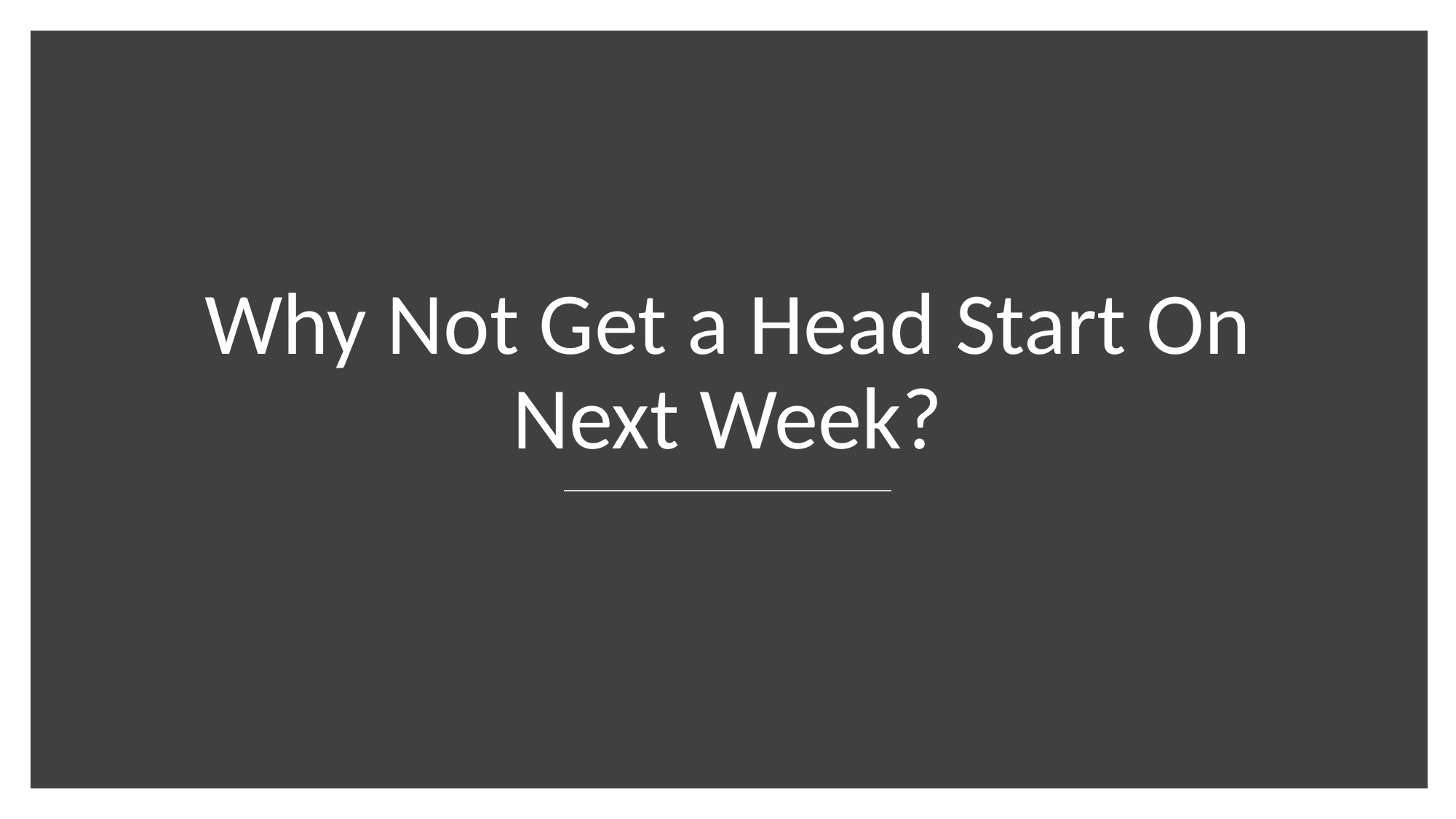

# Why Not Get a Head Start On Next Week?